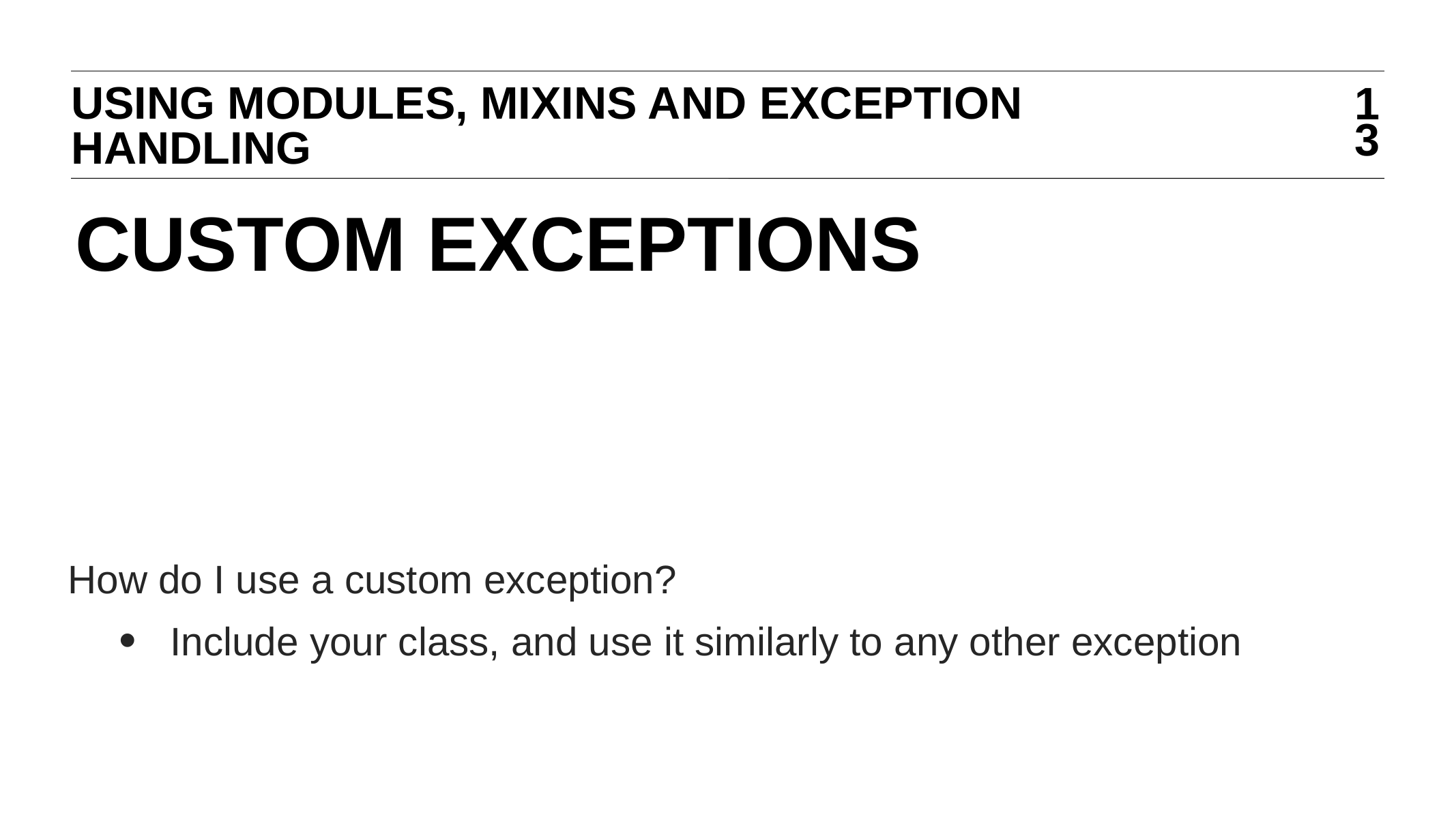

USING MODULES, MIXINS AND EXCEPTION HANDLING
13

CUSTOM EXCEPTIONS

How do I use a custom exception?
Include your class, and use it similarly to any other exception